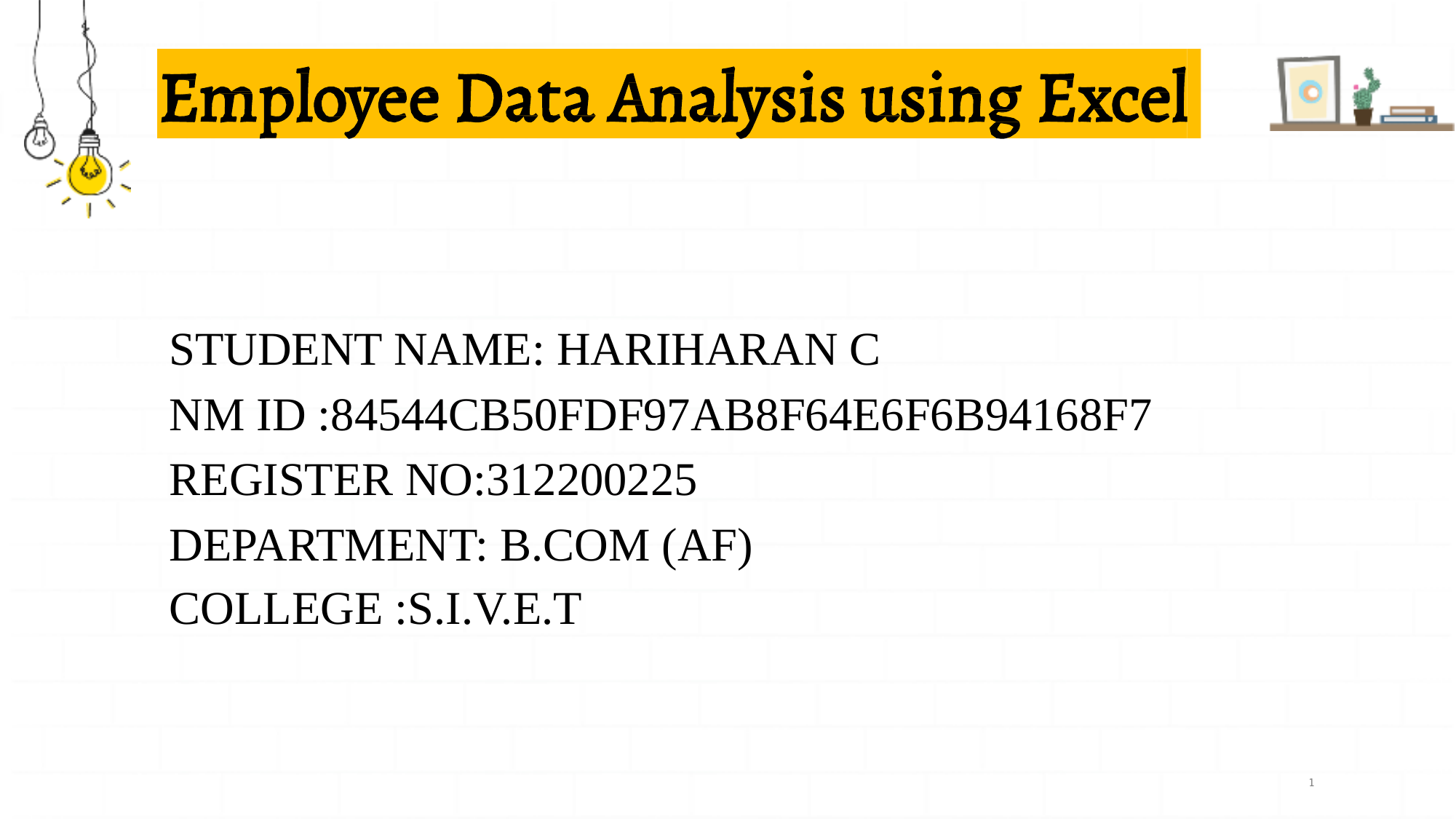

STUDENT NAME: HARIHARAN C
NM ID :84544CB50FDF97AB8F64E6F6B94168F7
REGISTER NO:312200225
DEPARTMENT: B.COM (AF)
COLLEGE :S.I.V.E.T
1